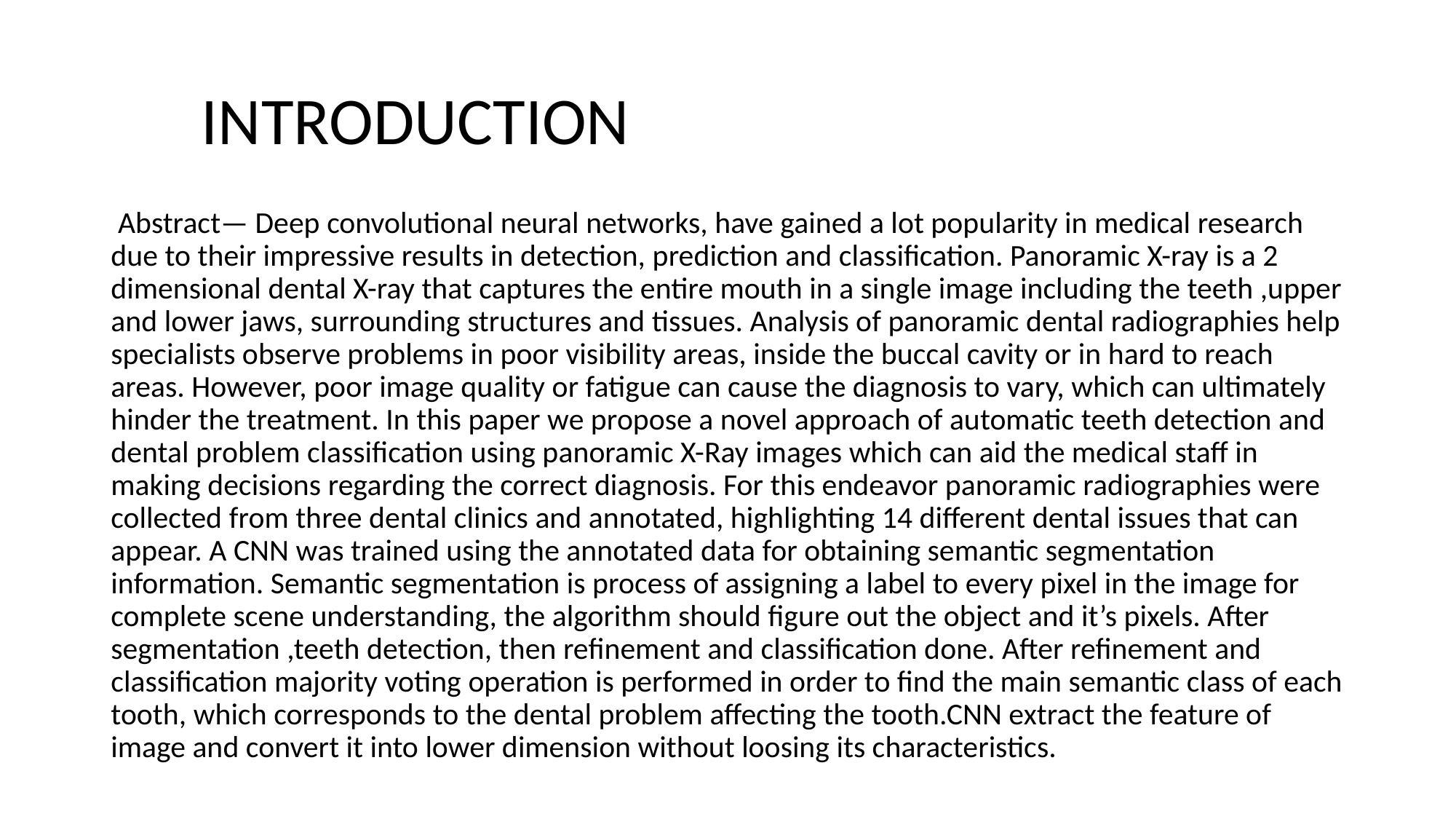

# INTRODUCTION
 Abstract— Deep convolutional neural networks, have gained a lot popularity in medical research due to their impressive results in detection, prediction and classification. Panoramic X-ray is a 2 dimensional dental X-ray that captures the entire mouth in a single image including the teeth ,upper and lower jaws, surrounding structures and tissues. Analysis of panoramic dental radiographies help specialists observe problems in poor visibility areas, inside the buccal cavity or in hard to reach areas. However, poor image quality or fatigue can cause the diagnosis to vary, which can ultimately hinder the treatment. In this paper we propose a novel approach of automatic teeth detection and dental problem classification using panoramic X-Ray images which can aid the medical staff in making decisions regarding the correct diagnosis. For this endeavor panoramic radiographies were collected from three dental clinics and annotated, highlighting 14 different dental issues that can appear. A CNN was trained using the annotated data for obtaining semantic segmentation information. Semantic segmentation is process of assigning a label to every pixel in the image for complete scene understanding, the algorithm should figure out the object and it’s pixels. After segmentation ,teeth detection, then refinement and classification done. After refinement and classification majority voting operation is performed in order to find the main semantic class of each tooth, which corresponds to the dental problem affecting the tooth.CNN extract the feature of image and convert it into lower dimension without loosing its characteristics.